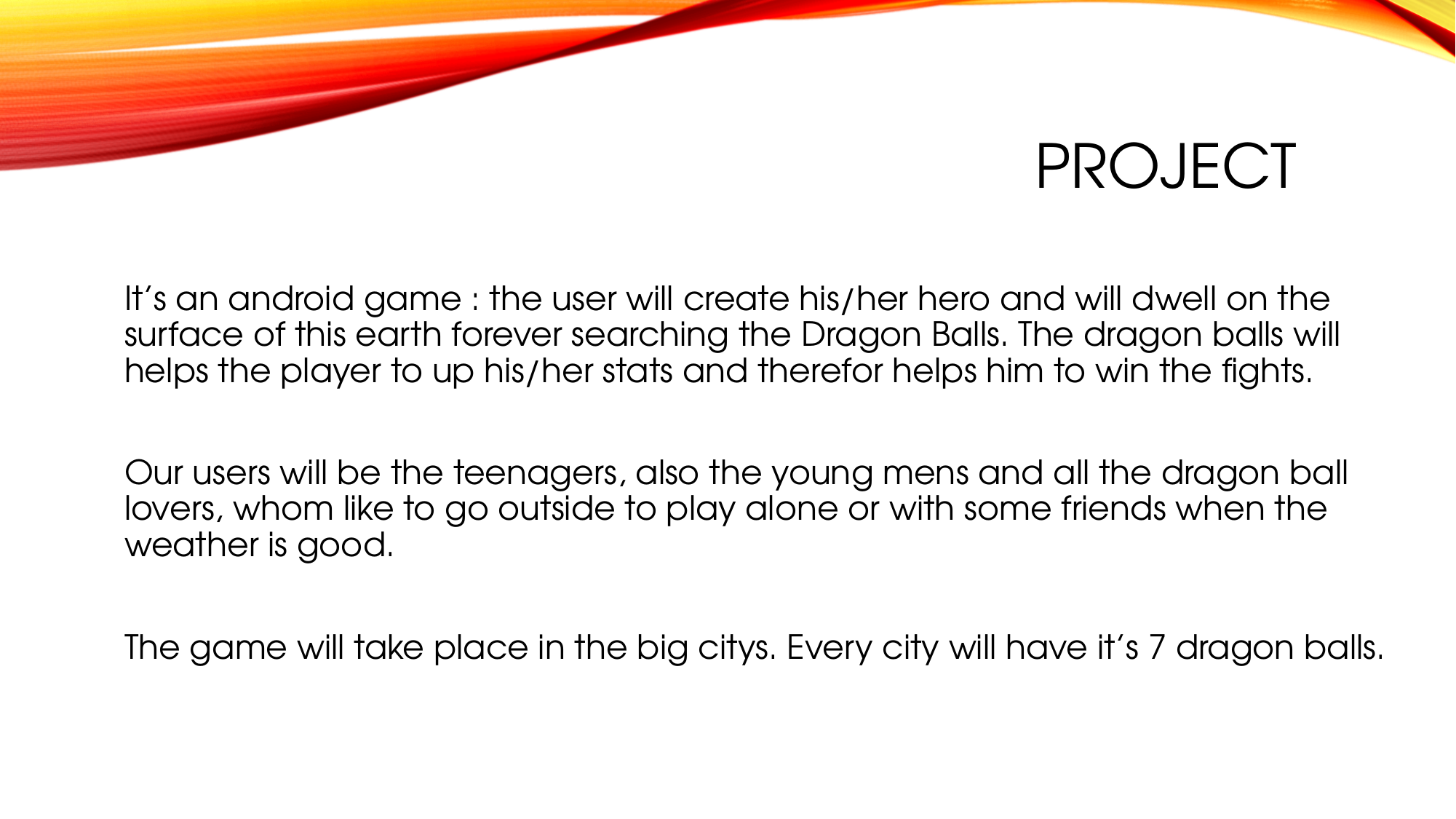

# Project
It’s an android game : the user will create his/her hero and will dwell on the surface of this earth forever searching the Dragon Balls. The dragon balls will helps the player to up his/her stats and therefor helps him to win the fights.

Our users will be the teenagers, also the young mens and all the dragon ball lovers, whom like to go outside to play alone or with some friends when the weather is good.

The game will take place in the big citys. Every city will have it’s 7 dragon balls.